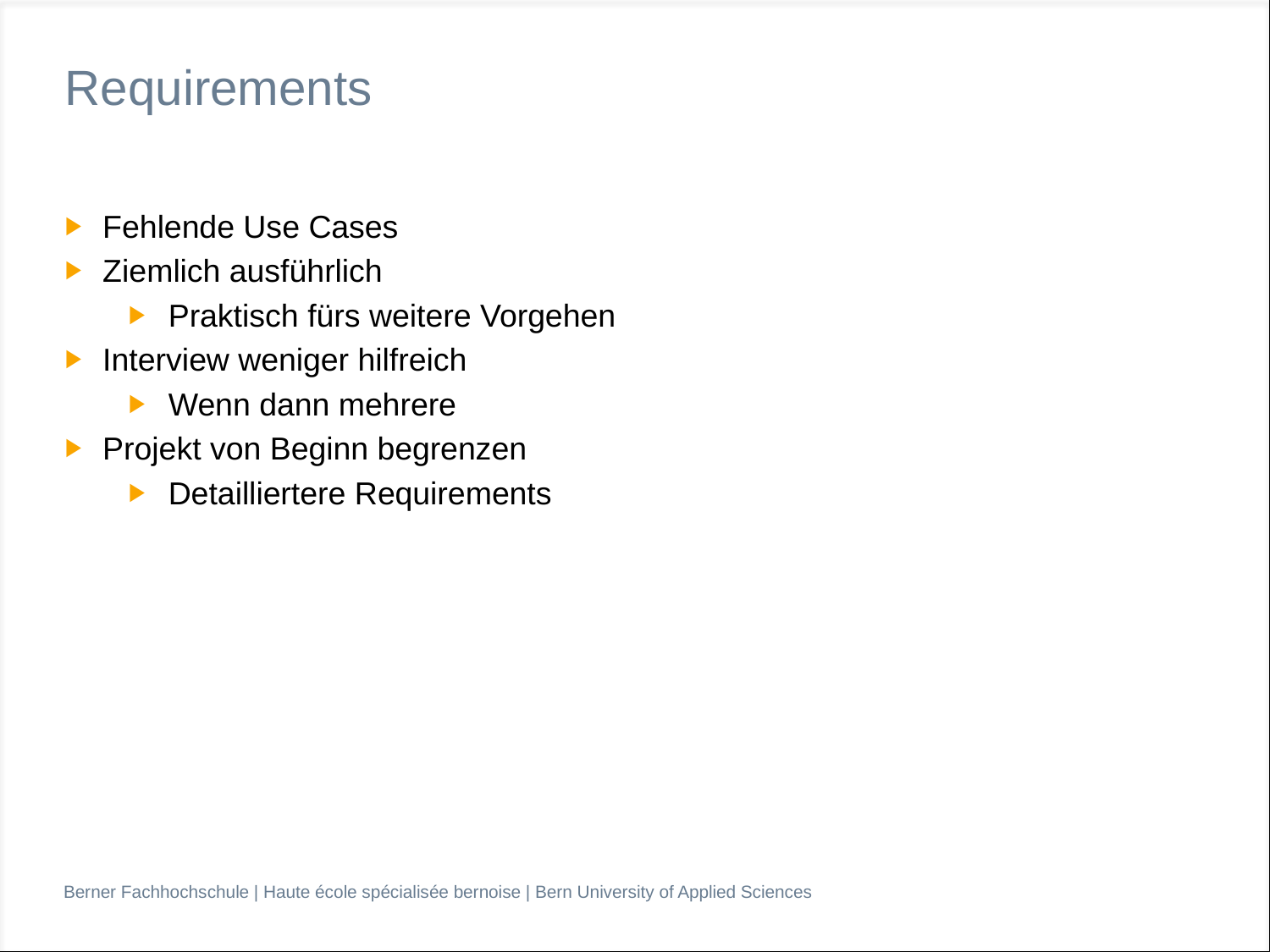

# Requirements
Fehlende Use Cases
Ziemlich ausführlich
Praktisch fürs weitere Vorgehen
Interview weniger hilfreich
Wenn dann mehrere
Projekt von Beginn begrenzen
Detailliertere Requirements